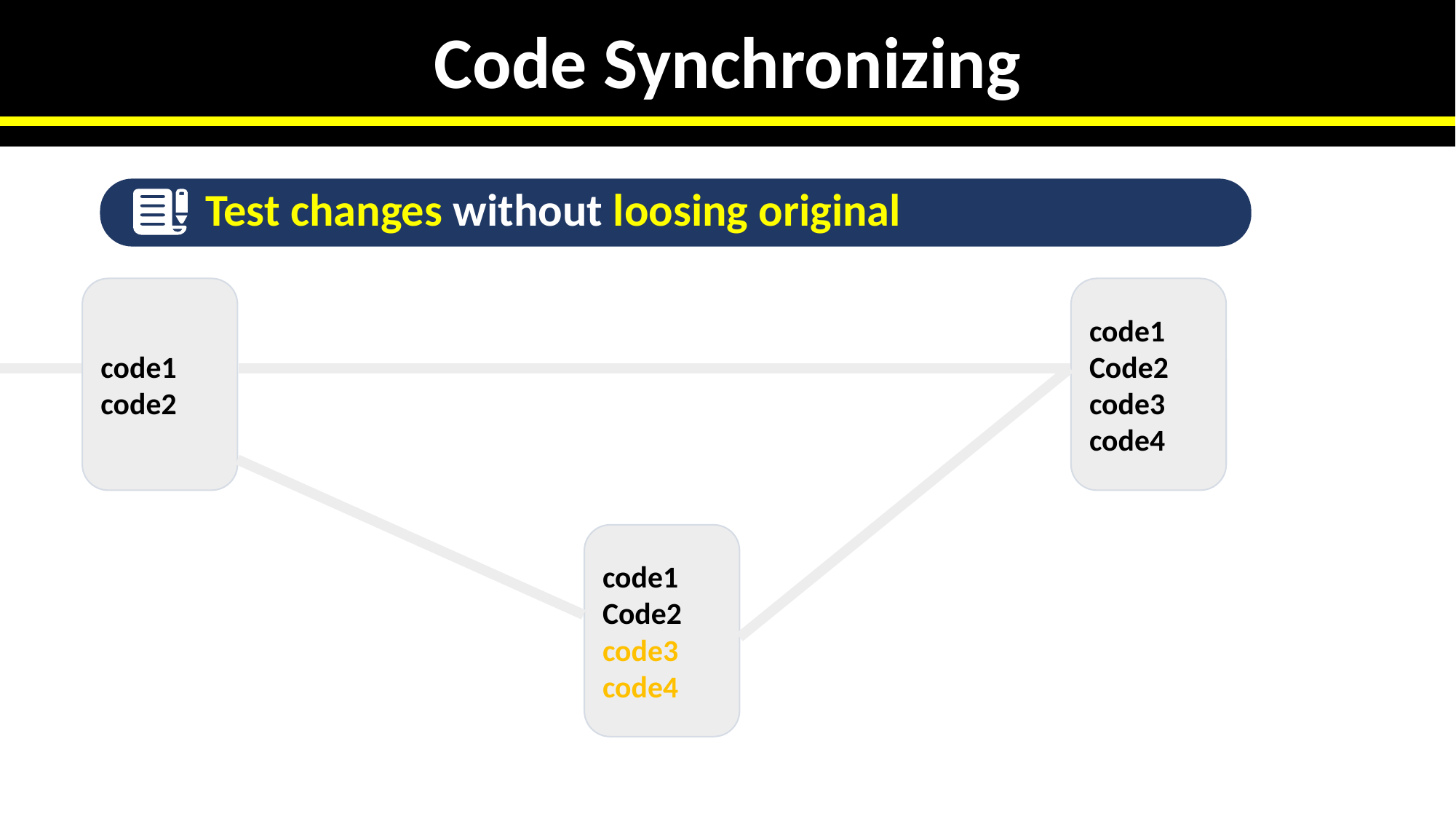

Mobile Computing

Code Synchronizing
Test changes without loosing original

code1
code2
code1
Code2
code3
code4
code1
Code2
code3
code4